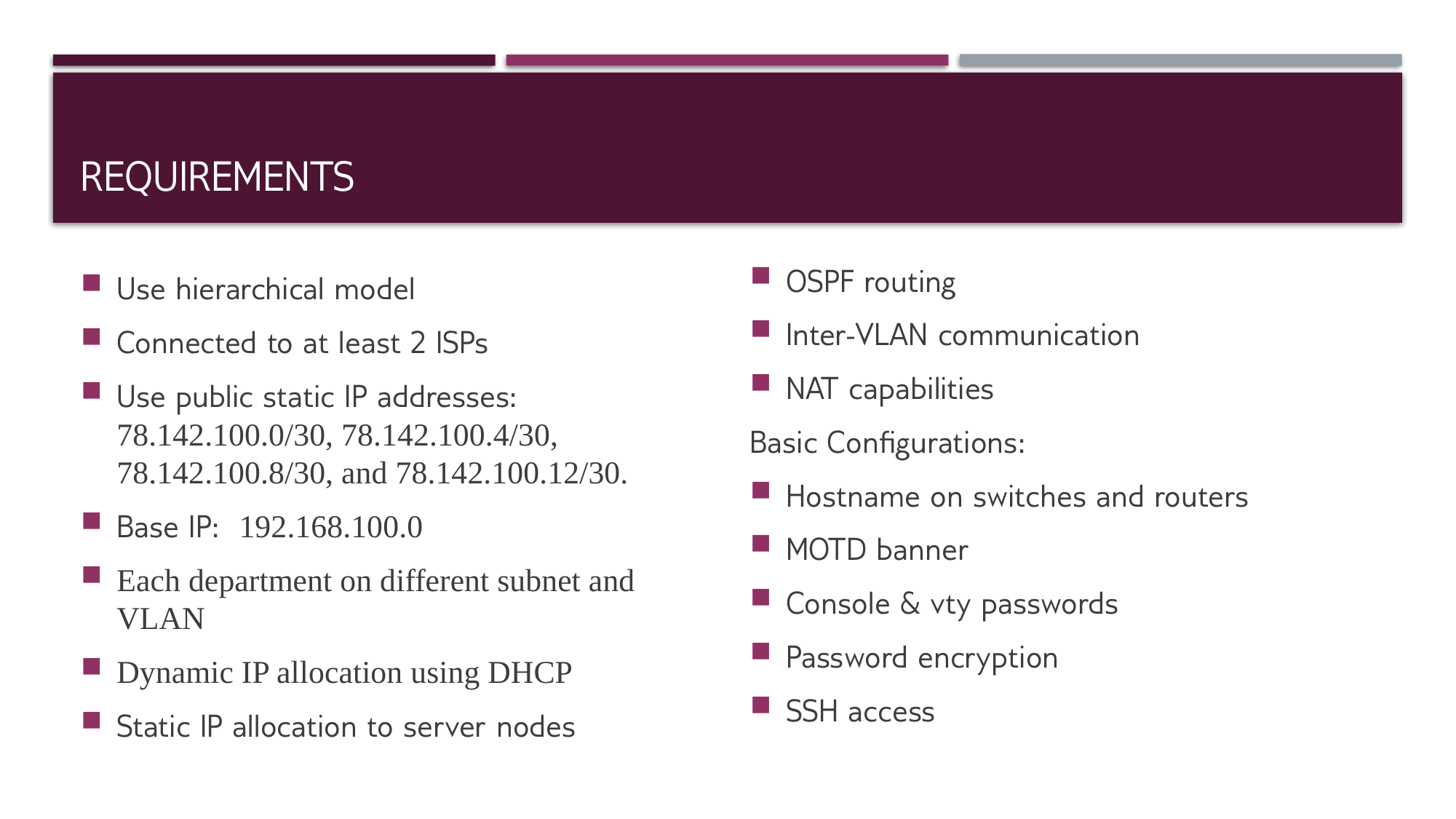

# requirements
OSPF routing
Inter-VLAN communication
NAT capabilities
Basic Configurations:
Hostname on switches and routers
MOTD banner
Console & vty passwords
Password encryption
SSH access
Use hierarchical model
Connected to at least 2 ISPs
Use public static IP addresses:  78.142.100.0/30, 78.142.100.4/30, 78.142.100.8/30, and 78.142.100.12/30.
Base IP:  192.168.100.0
Each department on different subnet and VLAN
Dynamic IP allocation using DHCP
Static IP allocation to server nodes